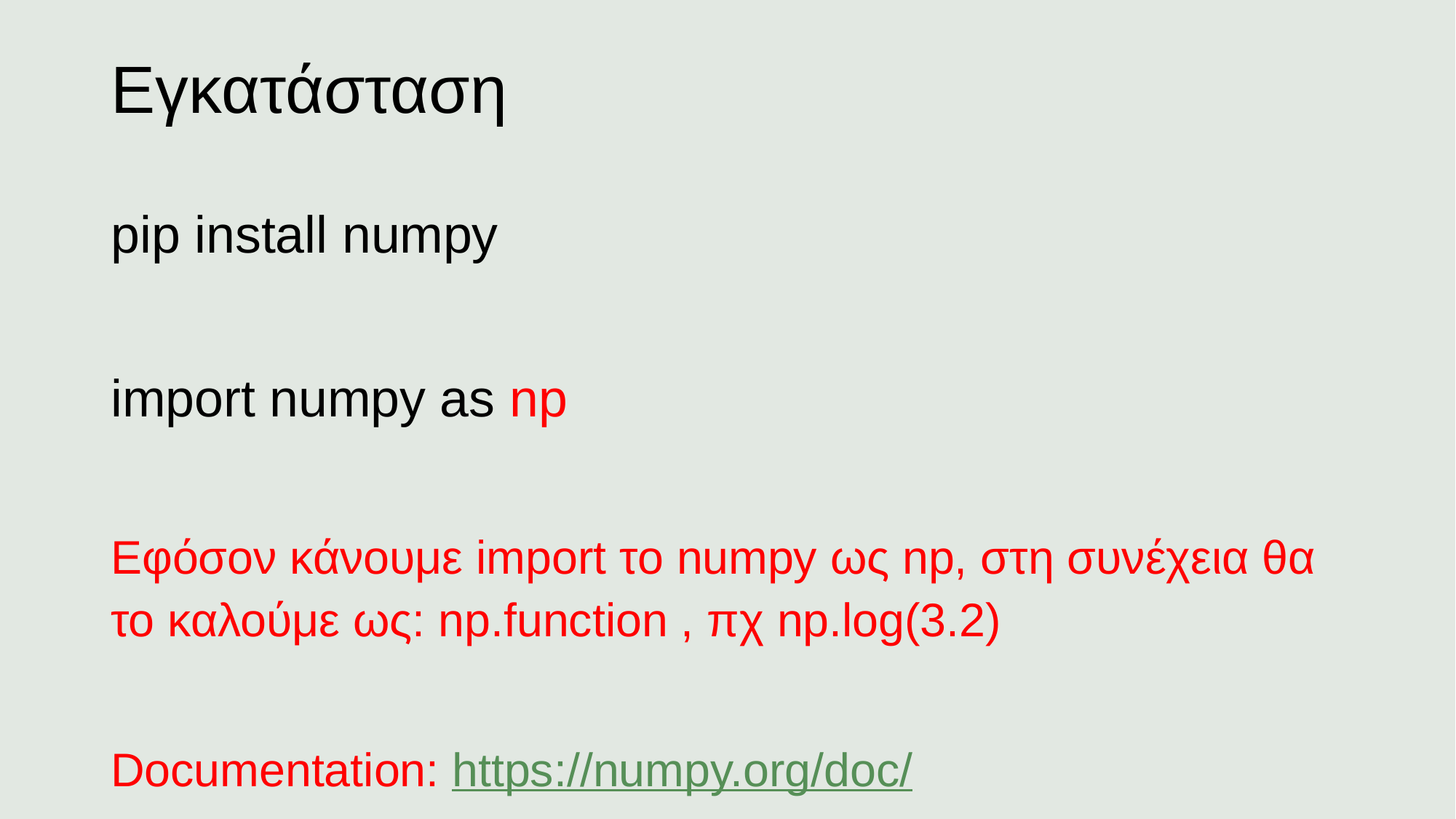

# Εγκατάσταση
pip install numpy

import numpy as np

Εφόσον κάνουμε import το numpy ως np, στη συνέχεια θα το καλούμε ως: np.function , πχ np.log(3.2)

Documentation: https://numpy.org/doc/